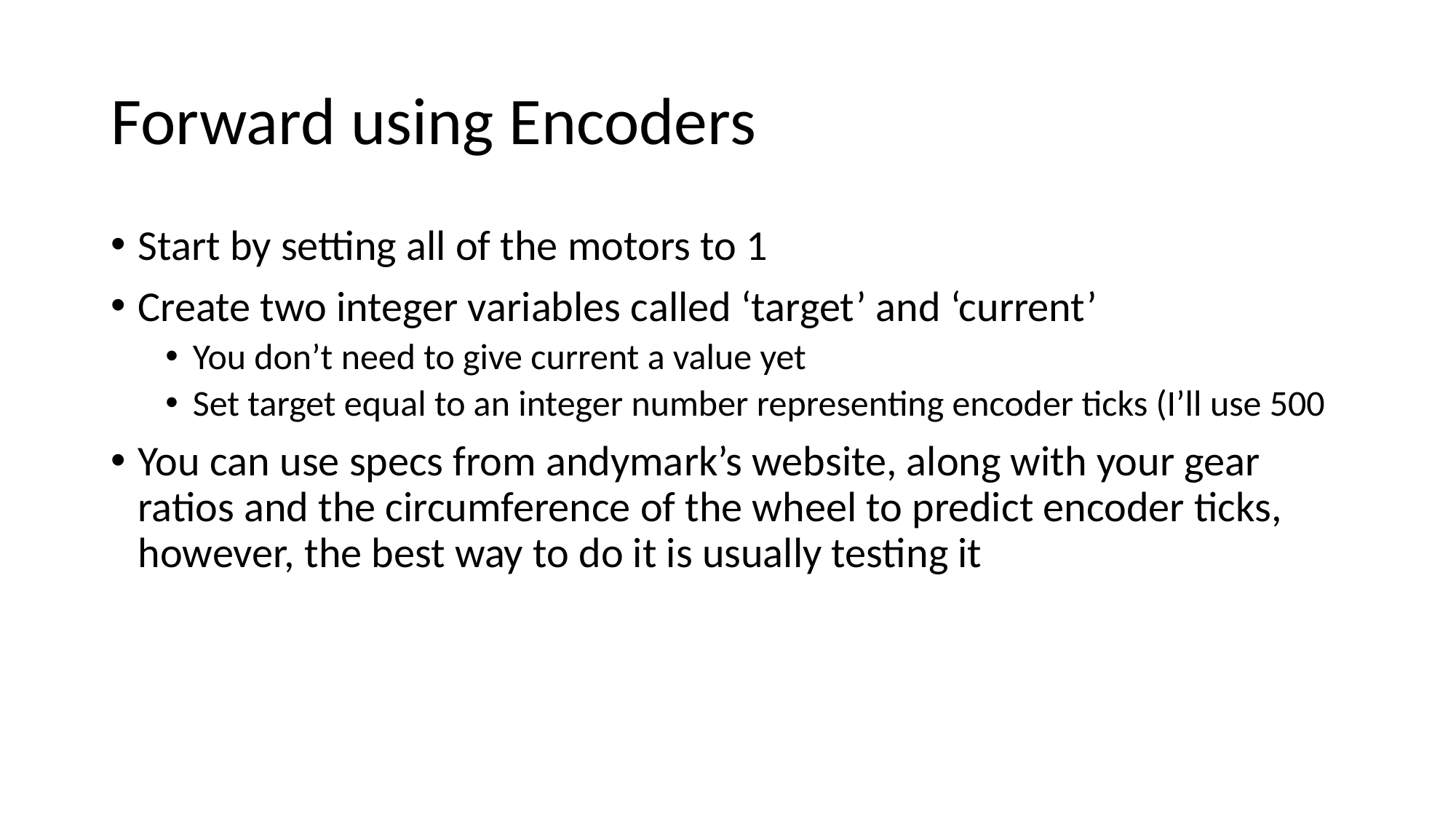

# Forward using Encoders
Start by setting all of the motors to 1
Create two integer variables called ‘target’ and ‘current’
You don’t need to give current a value yet
Set target equal to an integer number representing encoder ticks (I’ll use 500
You can use specs from andymark’s website, along with your gear ratios and the circumference of the wheel to predict encoder ticks, however, the best way to do it is usually testing it